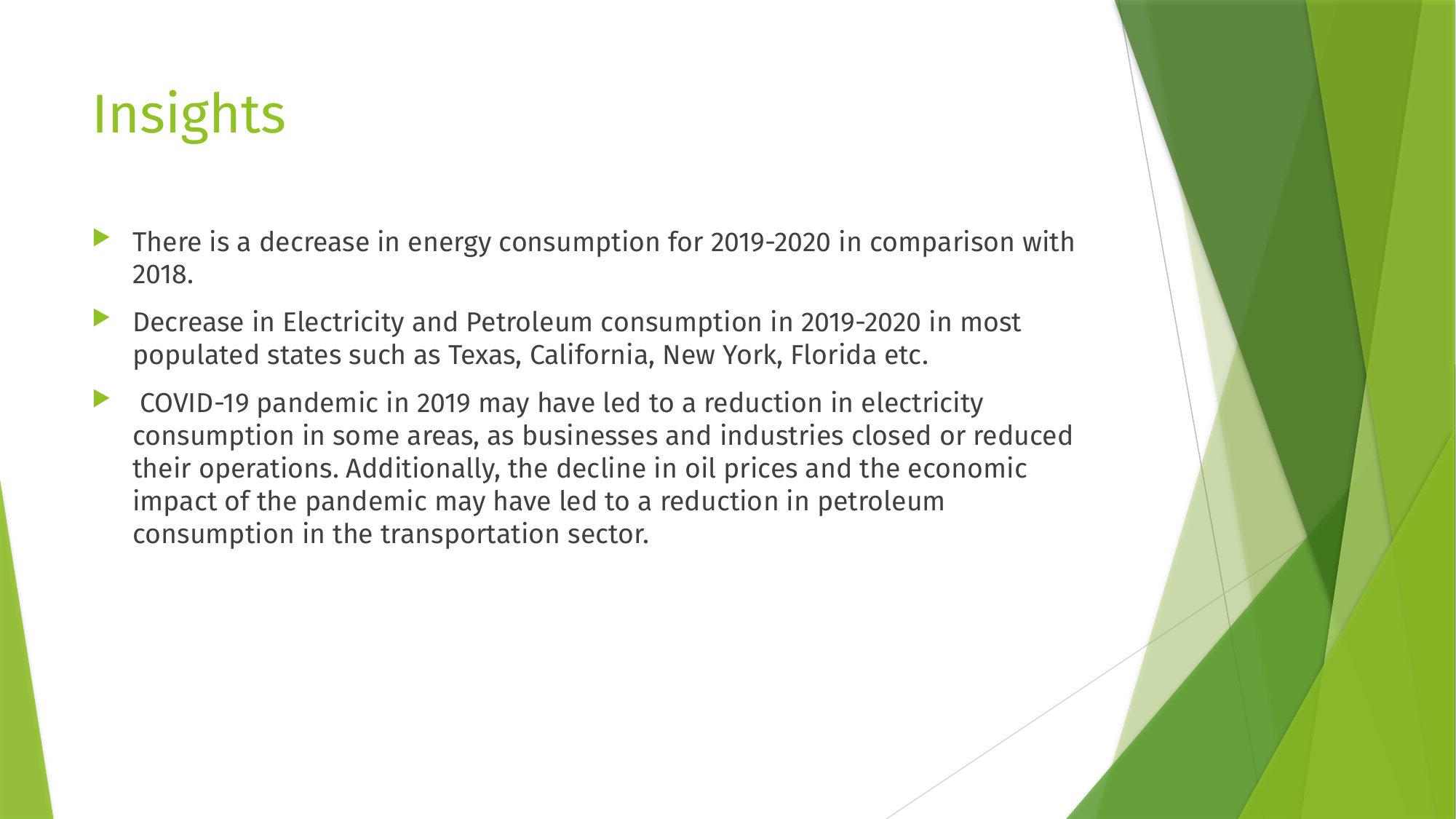

# Insights
There is a decrease in energy consumption for 2019-2020 in comparison with 2018.
Decrease in Electricity and Petroleum consumption in 2019-2020 in most populated states such as Texas, California, New York, Florida etc.
 COVID-19 pandemic in 2019 may have led to a reduction in electricity consumption in some areas, as businesses and industries closed or reduced their operations. Additionally, the decline in oil prices and the economic impact of the pandemic may have led to a reduction in petroleum consumption in the transportation sector.